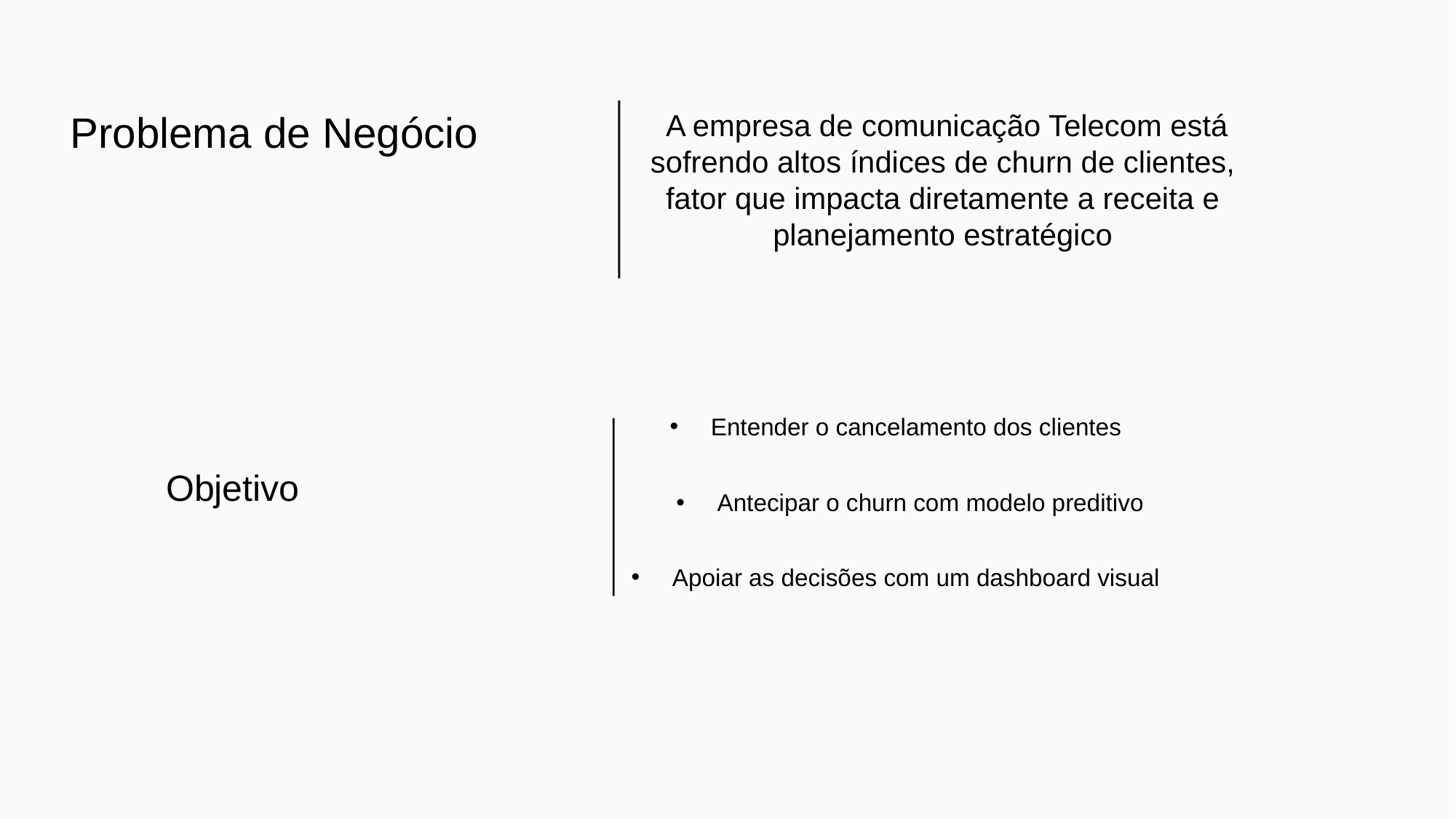

Problema de Negócio

 A empresa de comunicação Telecom está sofrendo altos índices de churn de clientes, fator que impacta diretamente a receita e planejamento estratégico
Entender o cancelamento dos clientes

Objetivo
Antecipar o churn com modelo preditivo
Apoiar as decisões com um dashboard visual